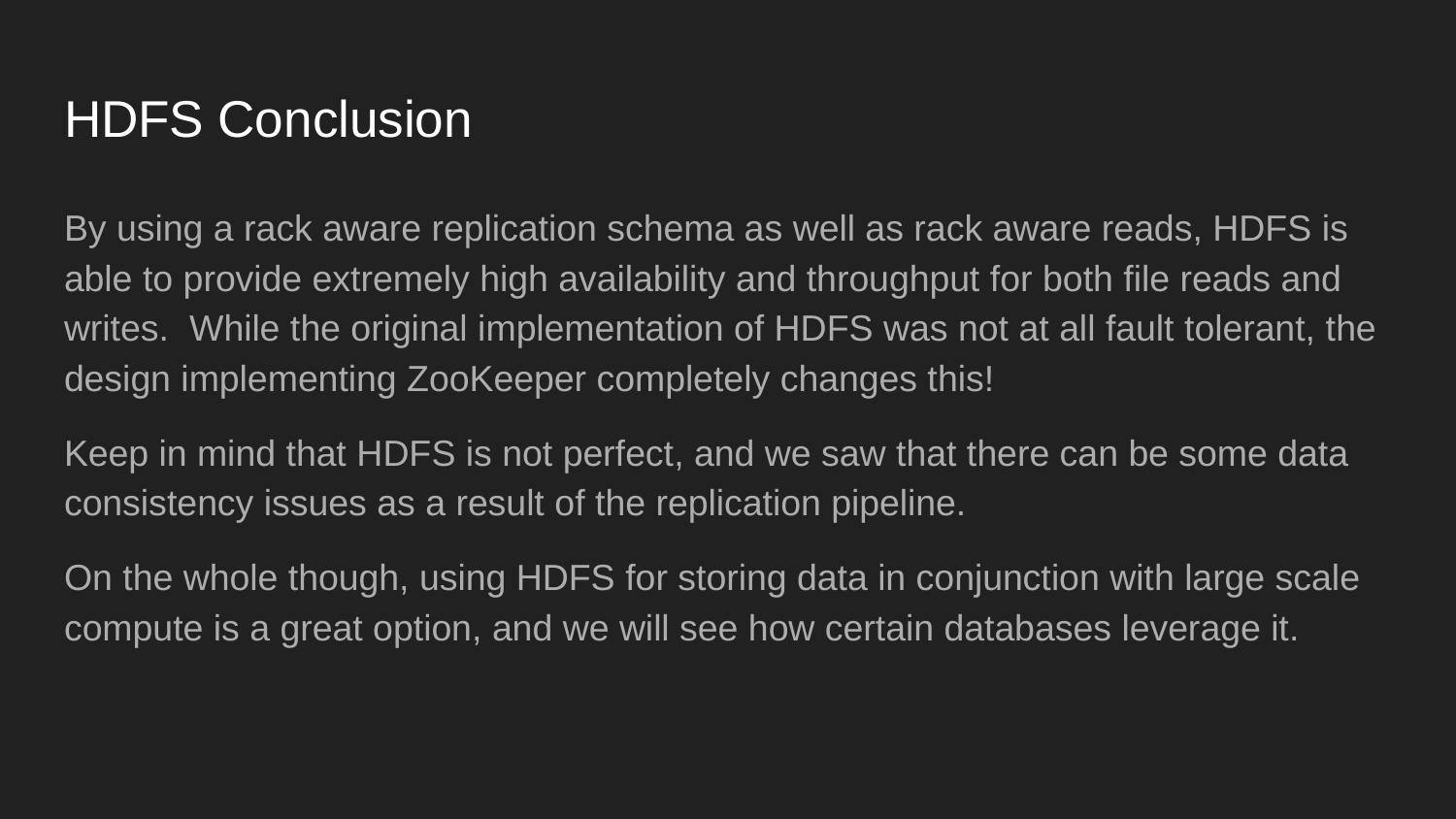

# HDFS Conclusion
By using a rack aware replication schema as well as rack aware reads, HDFS is able to provide extremely high availability and throughput for both file reads and writes.  While the original implementation of HDFS was not at all fault tolerant, the design implementing ZooKeeper completely changes this!
Keep in mind that HDFS is not perfect, and we saw that there can be some data consistency issues as a result of the replication pipeline.
On the whole though, using HDFS for storing data in conjunction with large scale compute is a great option, and we will see how certain databases leverage it.